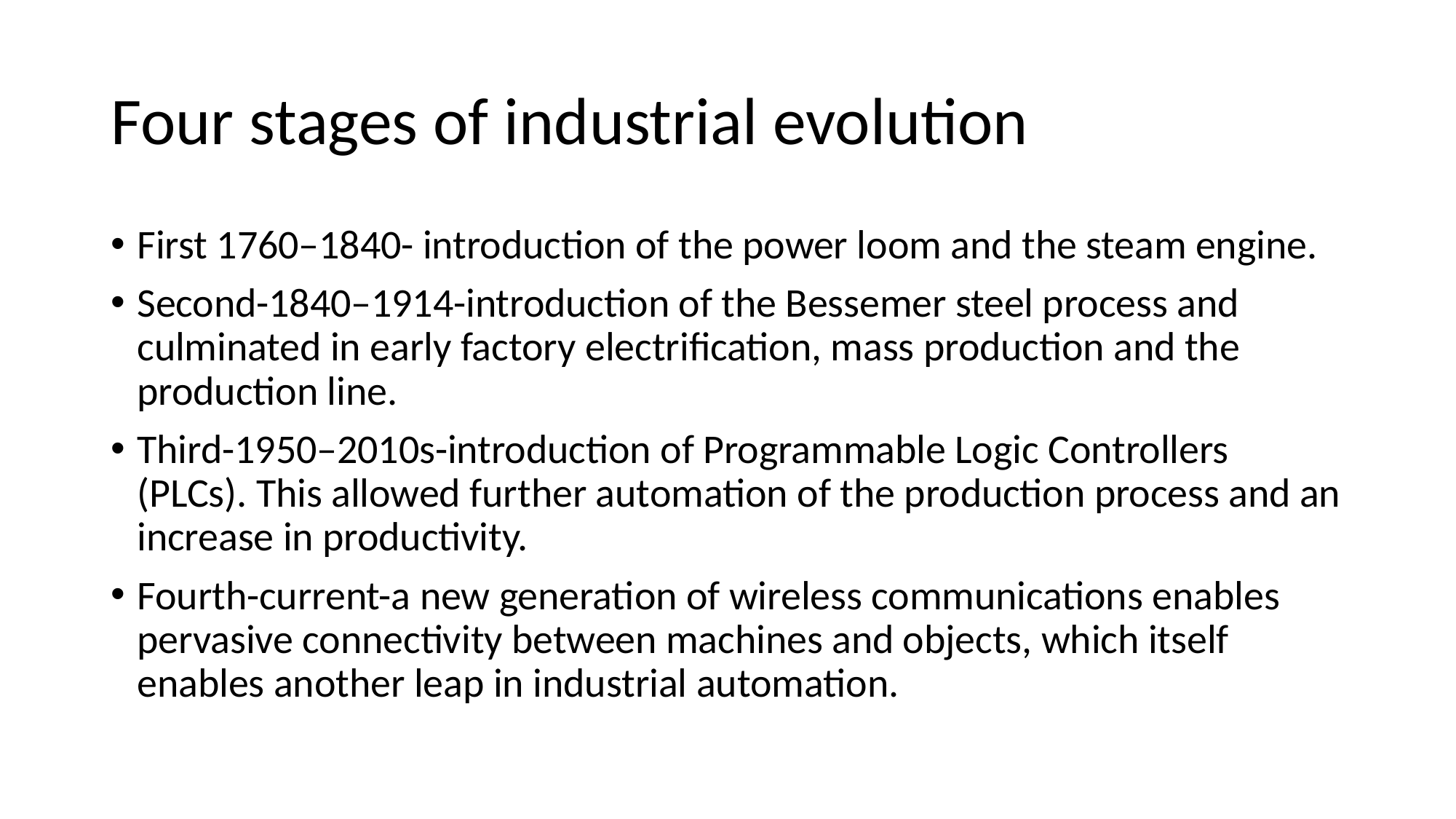

# Four stages of industrial evolution
First 1760–1840- introduction of the power loom and the steam engine.
Second-1840–1914-introduction of the Bessemer steel process and culminated in early factory electrification, mass production and the production line.
Third-1950–2010s-introduction of Programmable Logic Controllers (PLCs). This allowed further automation of the production process and an increase in productivity.
Fourth-current-a new generation of wireless communications enables pervasive connectivity between machines and objects, which itself enables another leap in industrial automation.